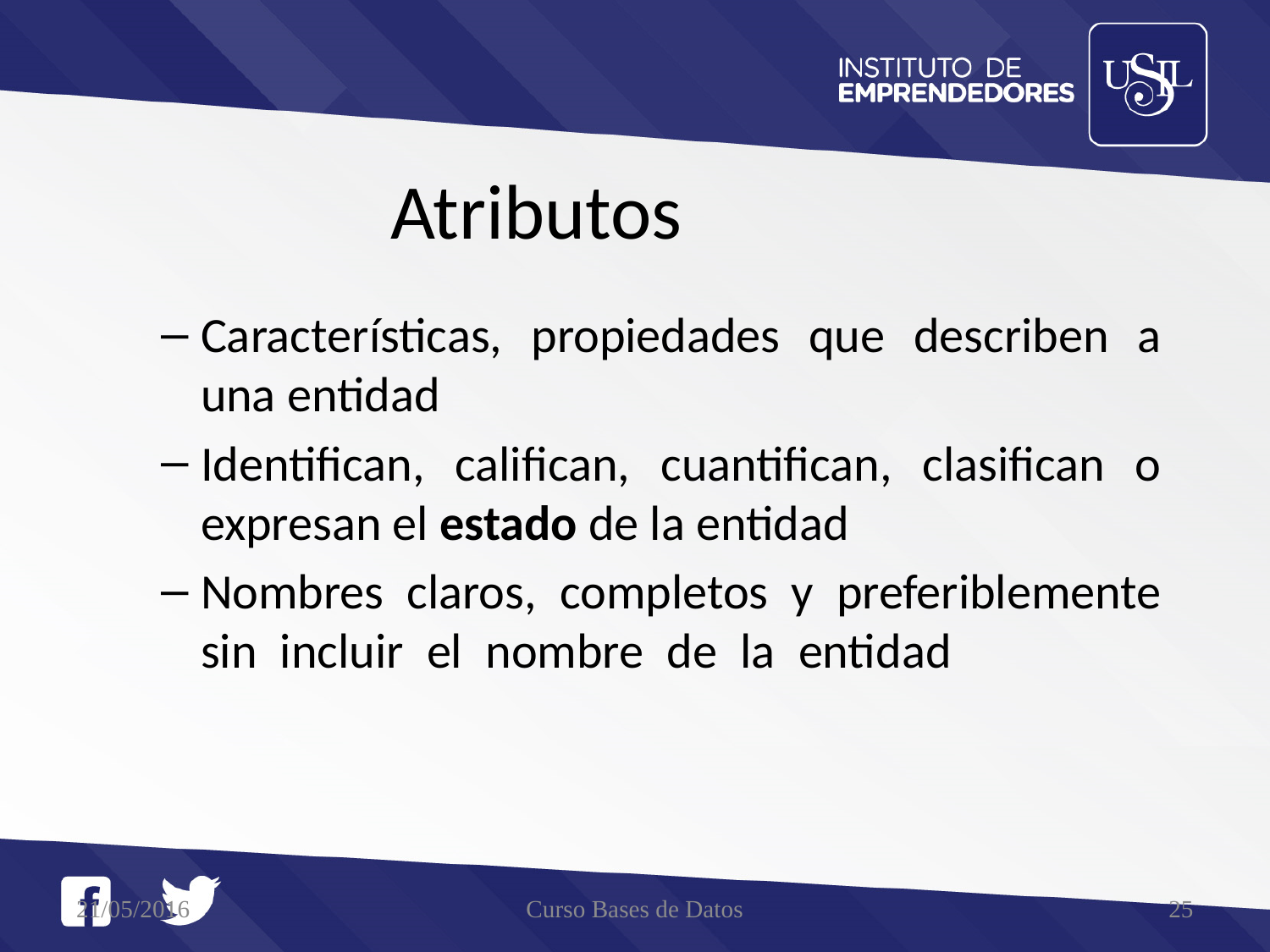

# Atributos

Características, propiedades que describen a una entidad
Identifican, califican, cuantifican, clasifican o expresan el estado de la entidad
Nombres claros, completos y preferiblemente sin incluir el nombre de la entidad

21/05/2016
Curso Bases de Datos
25